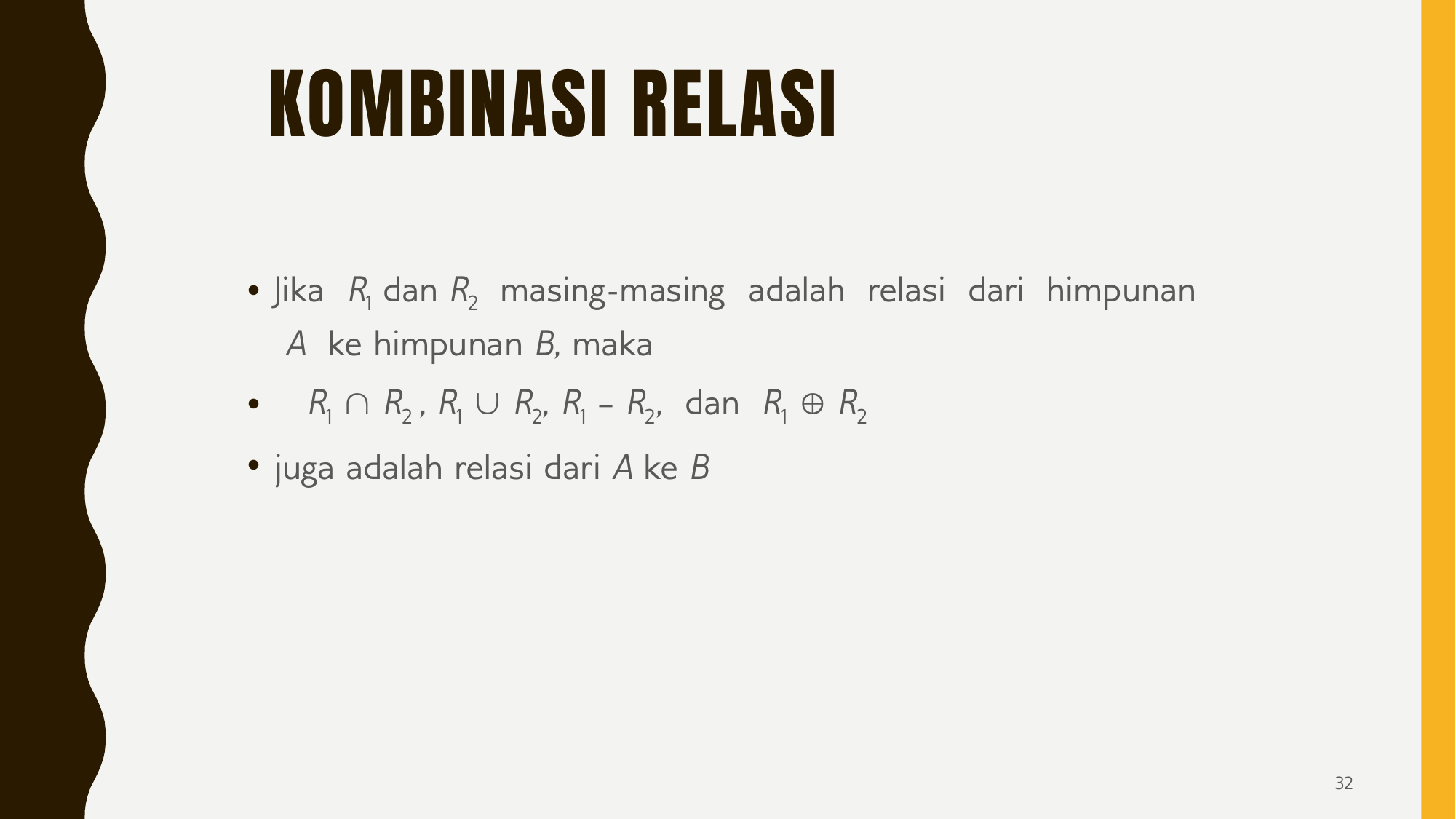

# Kombinasi Relasi
Jika  R1 dan R2  masing-masing  adalah  relasi  dari  himpunan   A  ke himpunan B, maka
   R1 ∩ R2 , R1 ∪ R2, R1 – R2,  dan  R1 ⊕ R2
juga adalah relasi dari A ke B

32